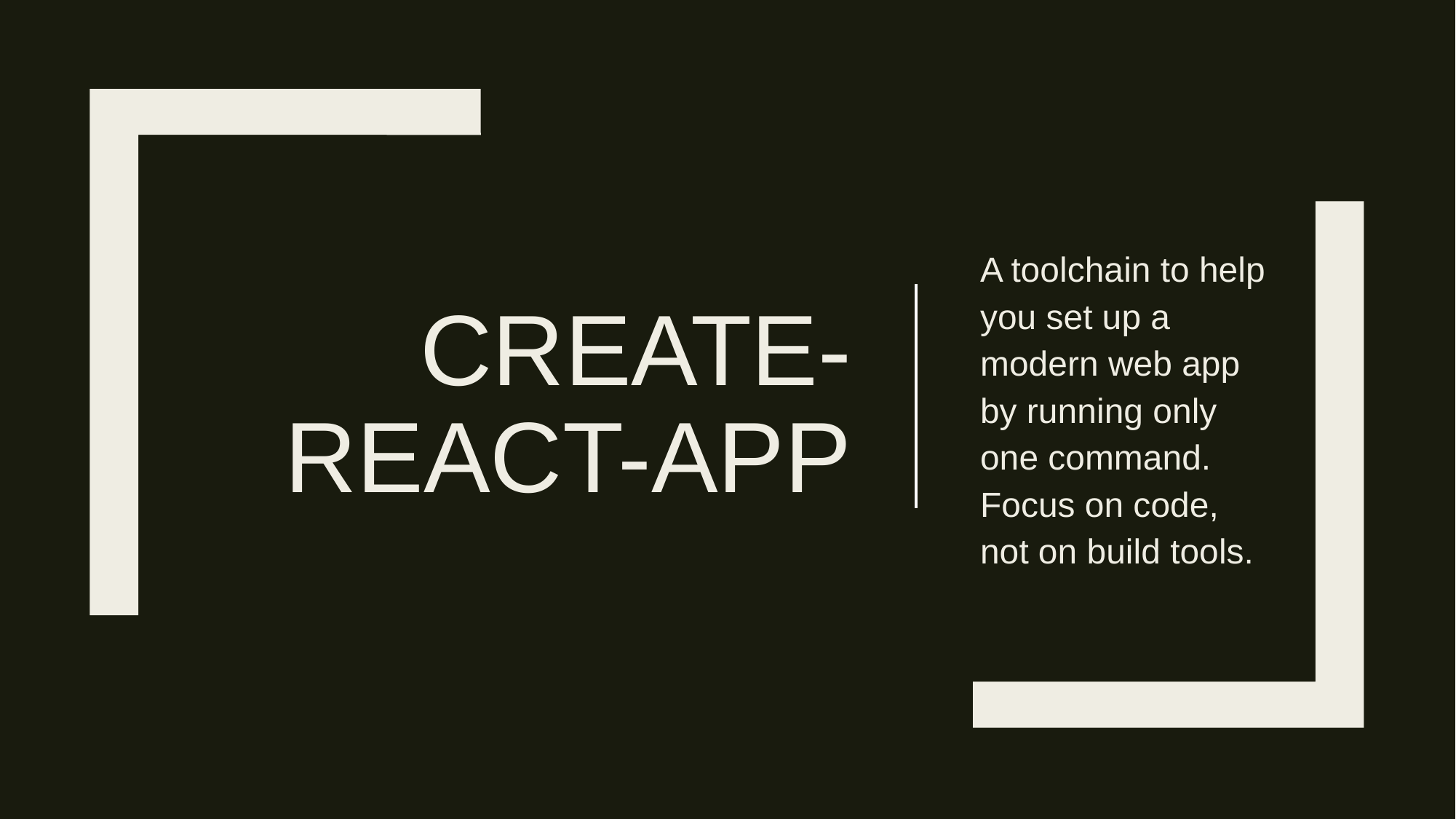

A toolchain to help you set up a modern web app by running only one command.
Focus on code, not on build tools.
# Create-React-APP